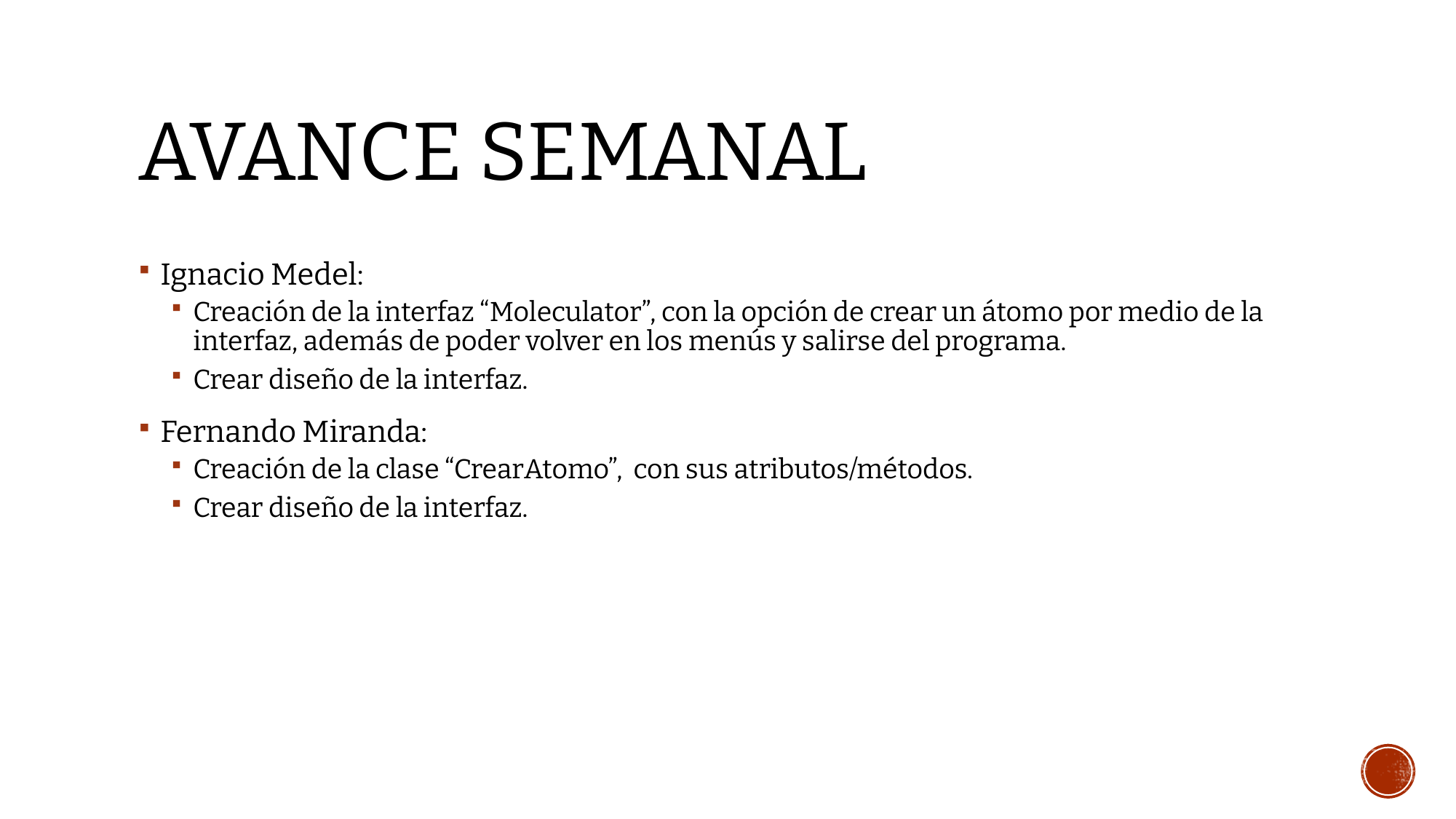

# Avance semanal
Ignacio Medel:
Creación de la interfaz “Moleculator”, con la opción de crear un átomo por medio de la interfaz, además de poder volver en los menús y salirse del programa.
Crear diseño de la interfaz.
Fernando Miranda:
Creación de la clase “CrearAtomo”,  con sus atributos/métodos.
Crear diseño de la interfaz.